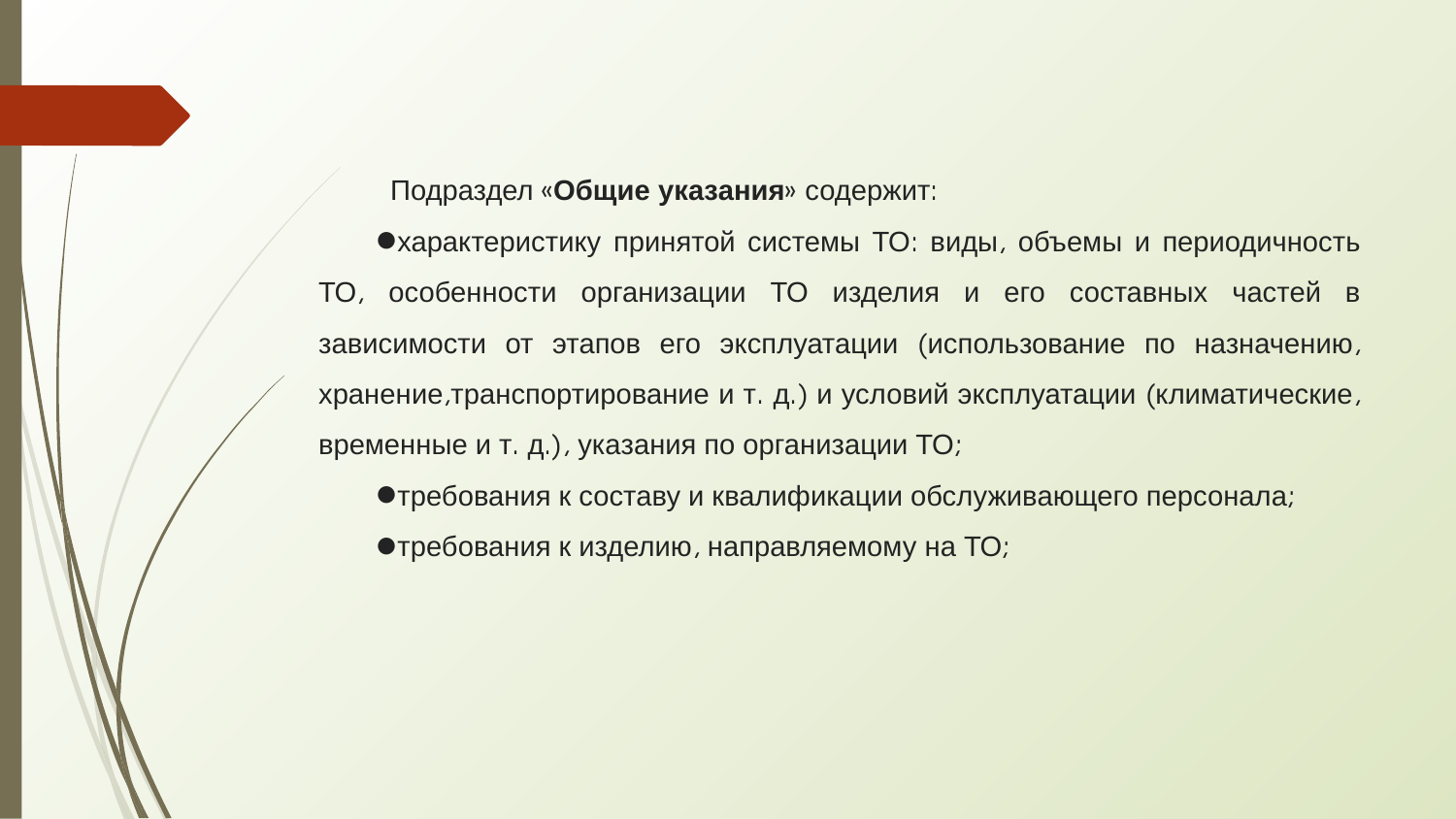

Подраздел «Общие указания» содержит:
характеристику принятой системы ТО: виды, объемы и периодичность ТО, особенности организации ТО изделия и его составных частей в зависимости от этапов его эксплуатации (использование по назначению, хранение,транспортирование и т. д.) и условий эксплуатации (климатические, временные и т. д.), указания по организации ТО;
требования к составу и квалификации обслуживающего персонала;
требования к изделию, направляемому на ТО;